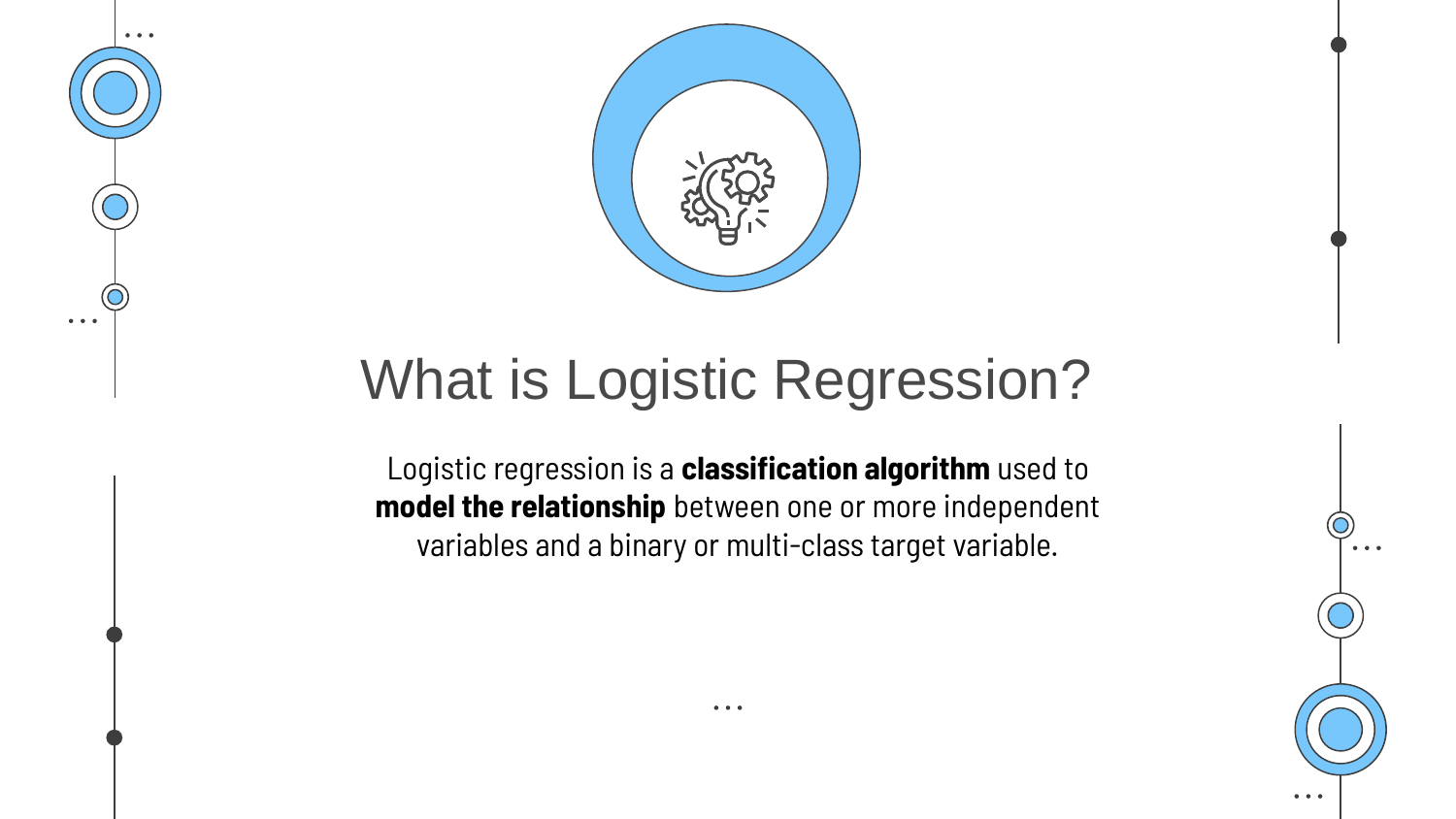

# What is Logistic Regression?
Logistic regression is a classification algorithm used to model the relationship between one or more independent variables and a binary or multi-class target variable.